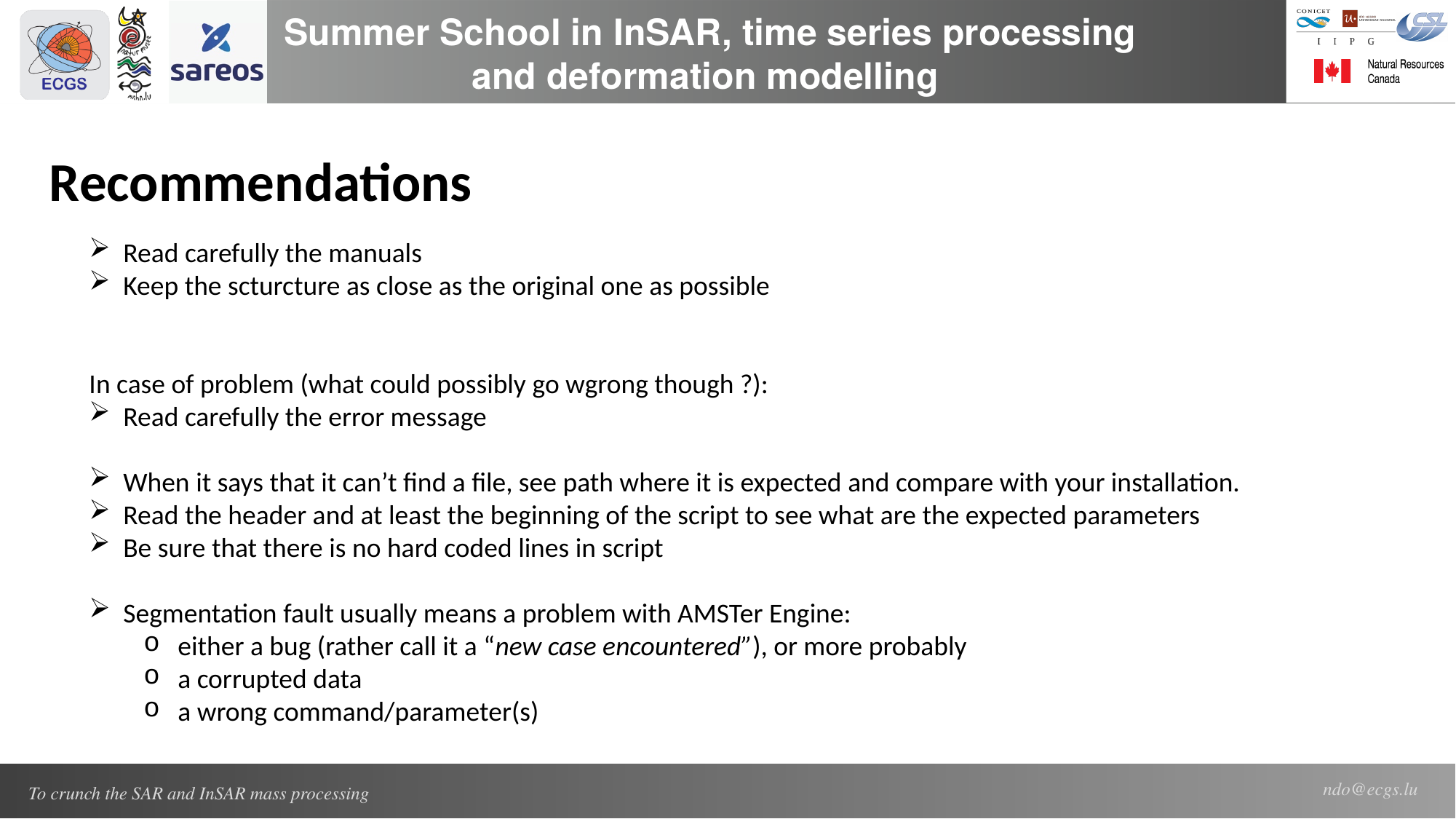

Summer School in InSAR, time series processing and deformation modelling
Recommendations
Read carefully the manuals
Keep the scturcture as close as the original one as possible

In case of problem (what could possibly go wgrong though ?):
Read carefully the error message

When it says that it can’t find a file, see path where it is expected and compare with your installation.
Read the header and at least the beginning of the script to see what are the expected parameters
Be sure that there is no hard coded lines in script

Segmentation fault usually means a problem with AMSTer Engine:
either a bug (rather call it a “new case encountered”), or more probably
a corrupted data
a wrong command/parameter(s)